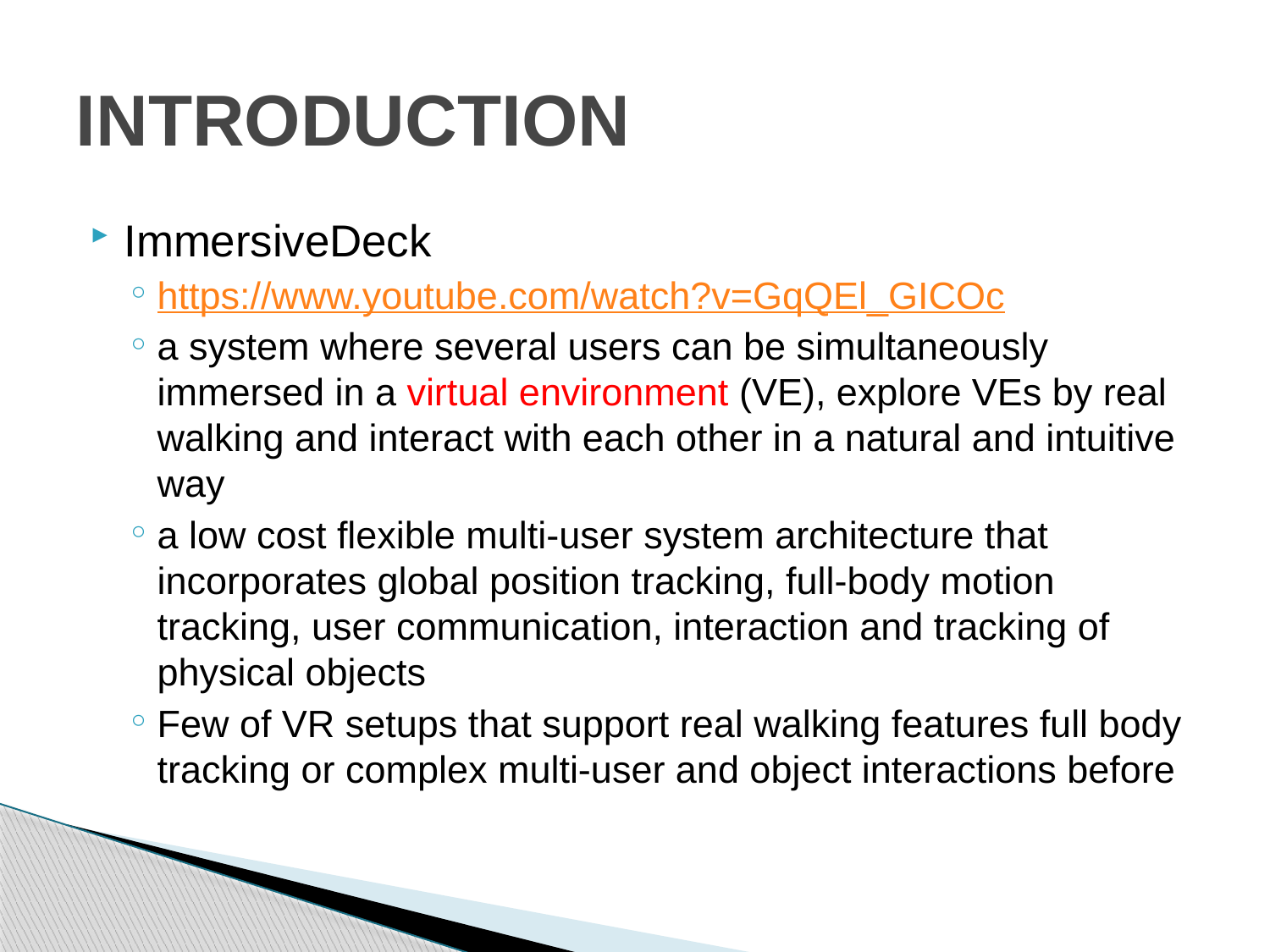

# INTRODUCTION
ImmersiveDeck
https://www.youtube.com/watch?v=GqQEl_GICOc
a system where several users can be simultaneously immersed in a virtual environment (VE), explore VEs by real walking and interact with each other in a natural and intuitive way
a low cost flexible multi-user system architecture that incorporates global position tracking, full-body motion tracking, user communication, interaction and tracking of physical objects
Few of VR setups that support real walking features full body tracking or complex multi-user and object interactions before